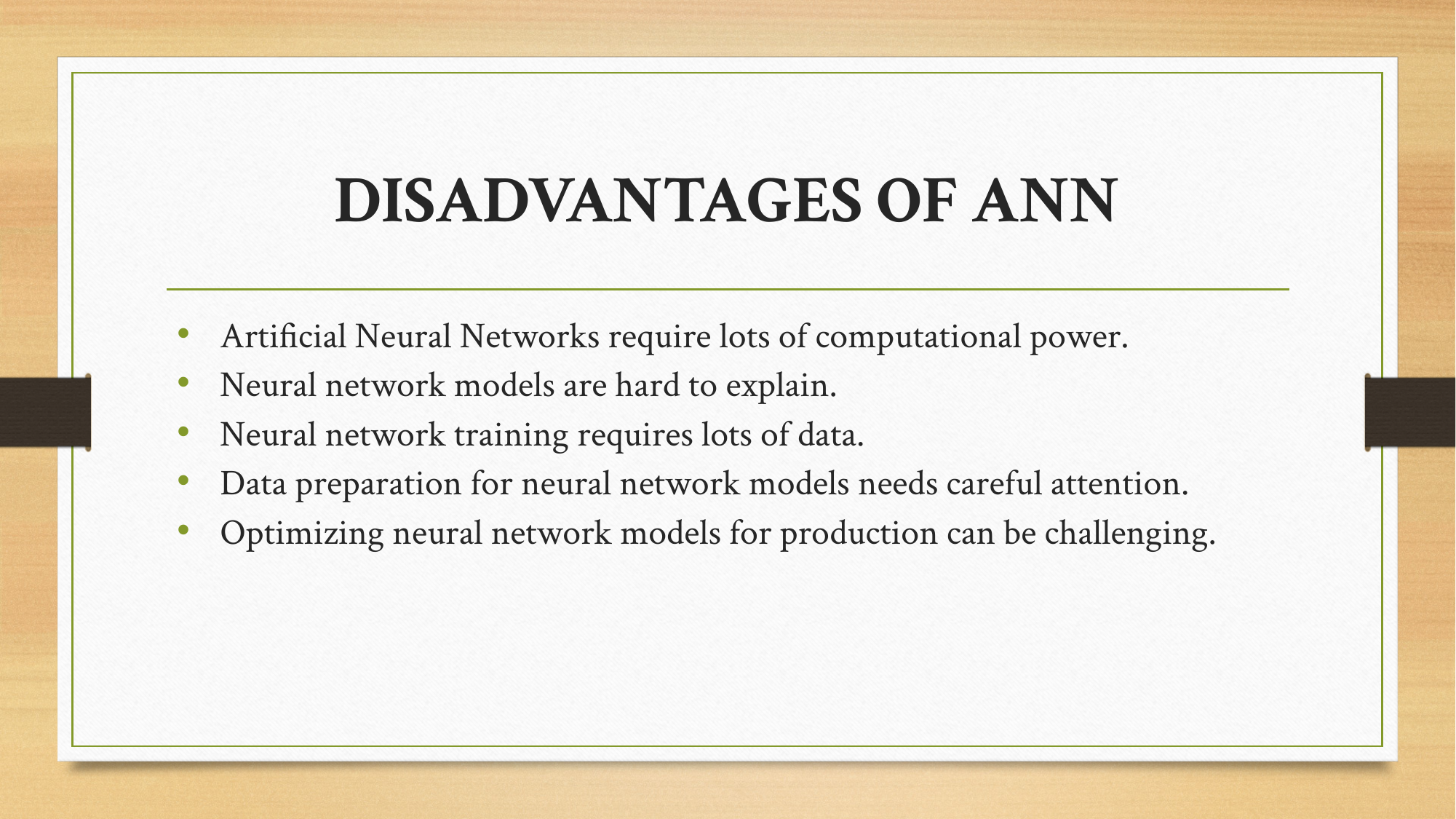

# DISADVANTAGES OF ANN
Artificial Neural Networks require lots of computational power.
Neural network models are hard to explain.
Neural network training requires lots of data.
Data preparation for neural network models needs careful attention.
Optimizing neural network models for production can be challenging.